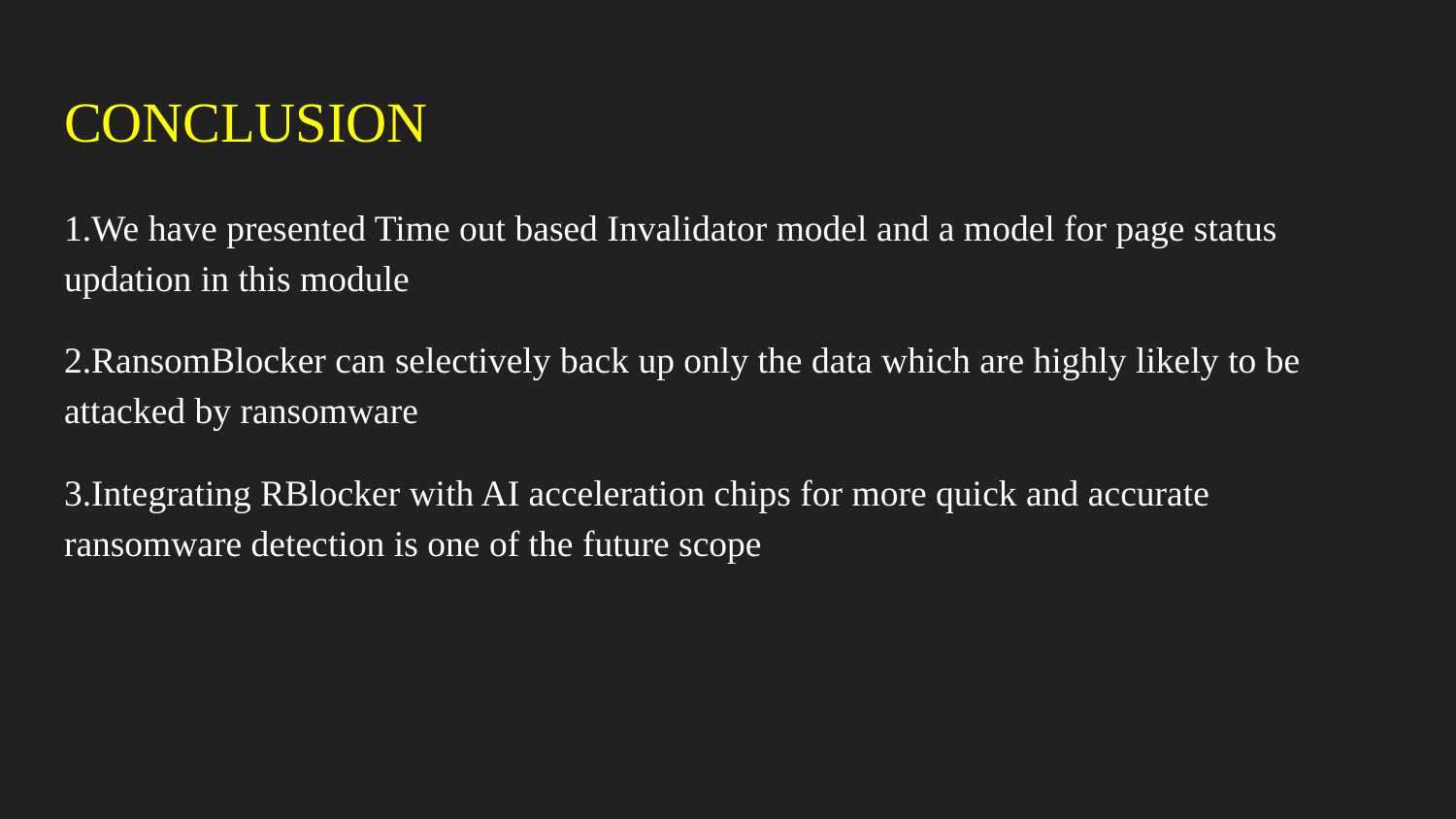

# CONCLUSION
1.We have presented Time out based Invalidator model and a model for page status updation in this module
2.RansomBlocker can selectively back up only the data which are highly likely to be attacked by ransomware
3.Integrating RBlocker with AI acceleration chips for more quick and accurate ransomware detection is one of the future scope